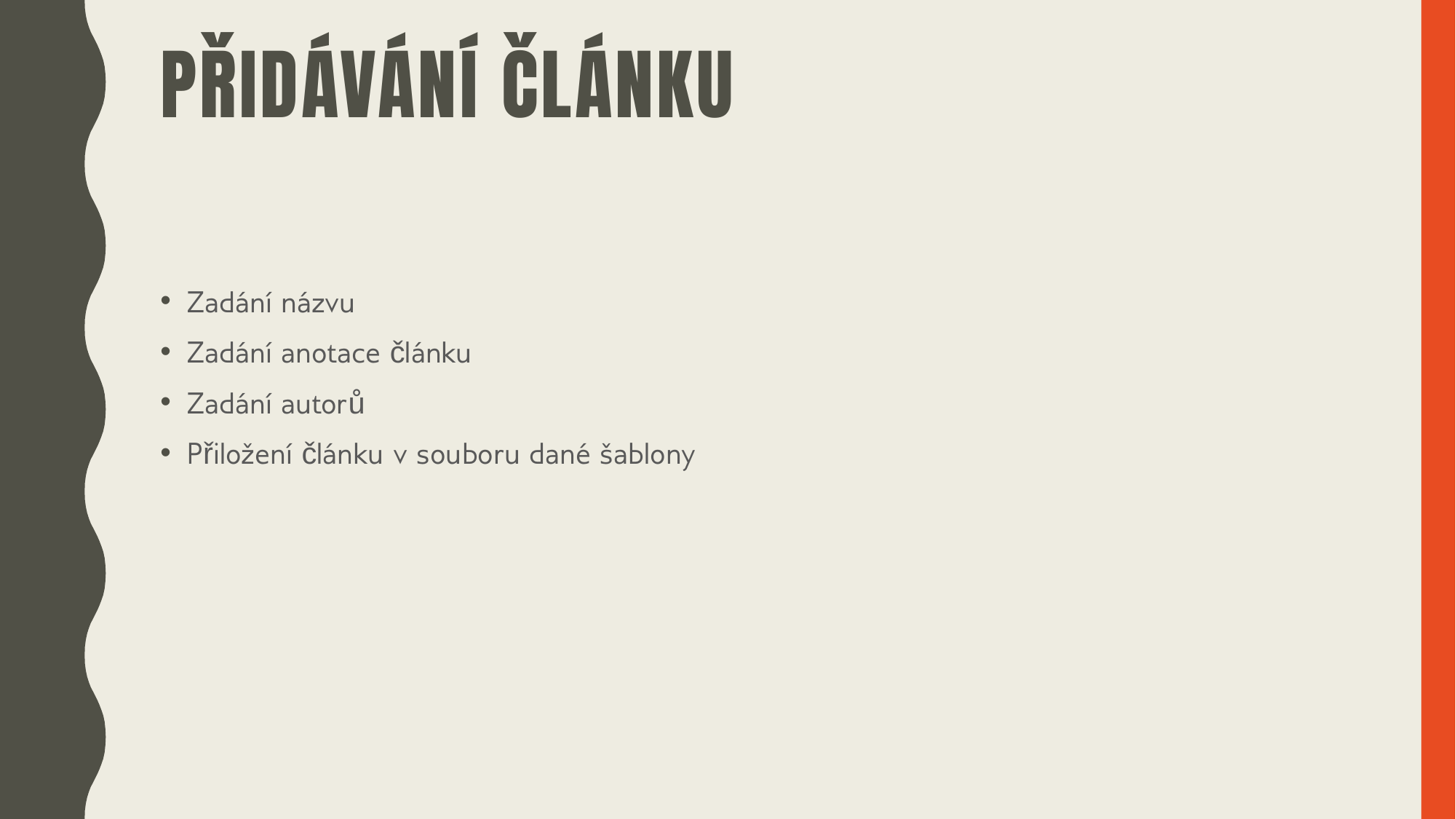

# Přidávání článku
Zadání názvu
Zadání anotace článku
Zadání autorů
Přiložení článku v souboru dané šablony